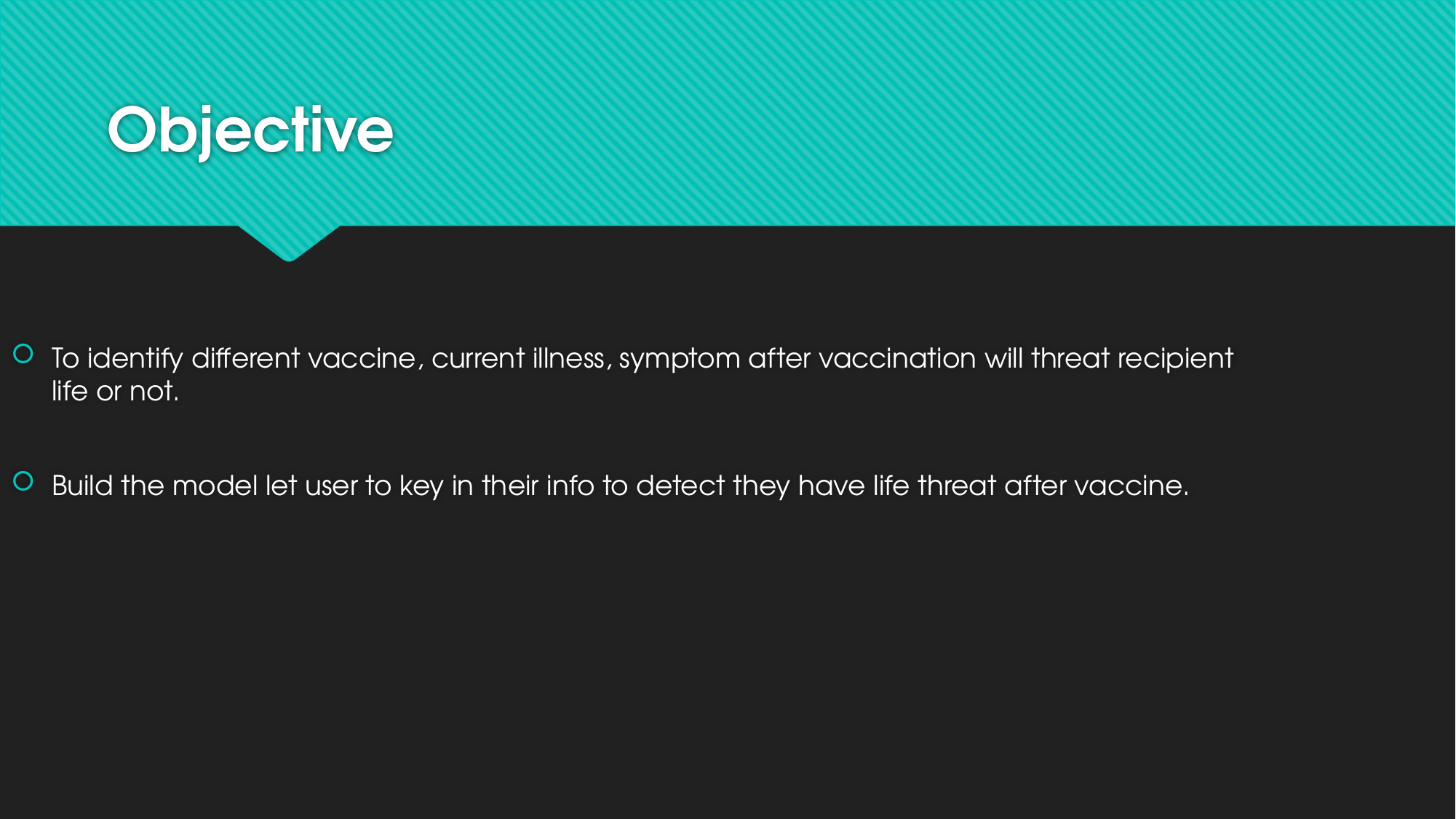

# Objective
To identify different vaccine, current illness, symptom after vaccination will threat recipient life or not.

Build the model let user to key in their info to detect they have life threat after vaccine.